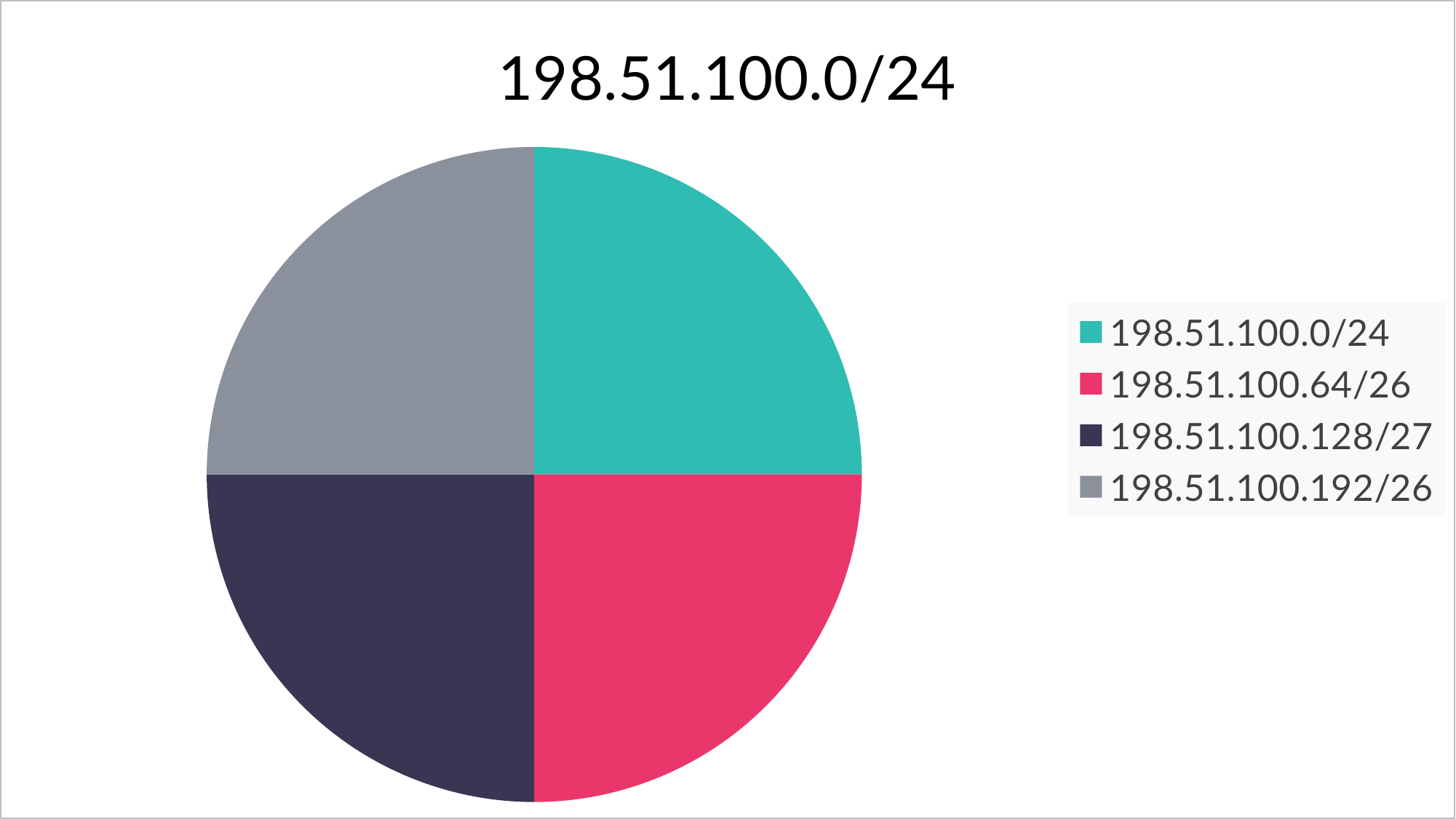

### Chart: 198.51.100.0/24

| Category | 192.168.1.0/24 |
|---|---|
| 198.51.100.0/24 | 64.0 |
| 198.51.100.64/26 | 64.0 |
| 198.51.100.128/27 | 64.0 |
|  | None |
| 198.51.100.192/26 | 64.0 |